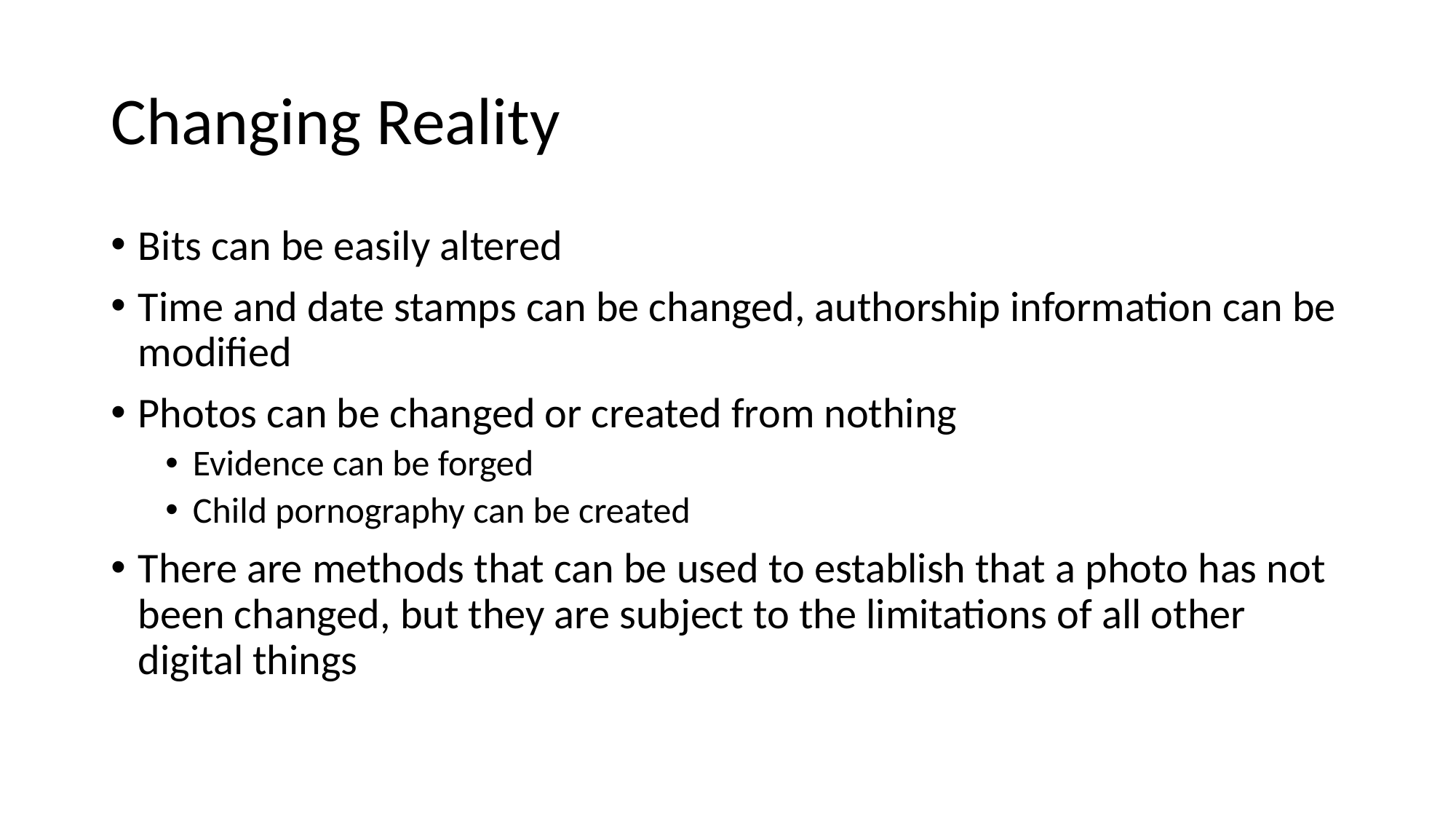

# Changing Reality
Bits can be easily altered
Time and date stamps can be changed, authorship information can be modified
Photos can be changed or created from nothing
Evidence can be forged
Child pornography can be created
There are methods that can be used to establish that a photo has not been changed, but they are subject to the limitations of all other digital things